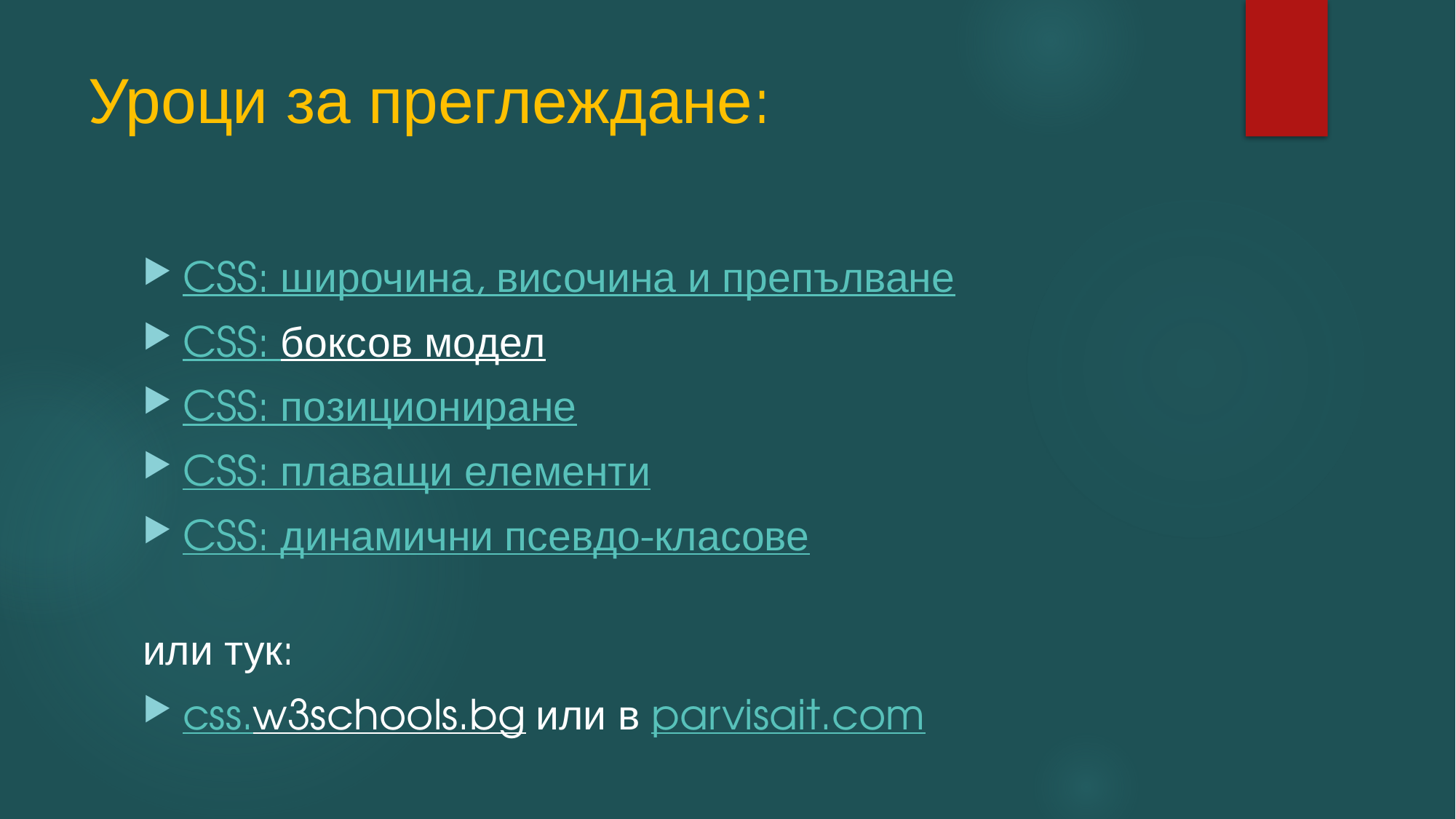

# Уроци за преглеждане:
CSS: широчина, височина и препълване
CSS: боксов модел
CSS: позициониране
CSS: плаващи елементи
CSS: динамични псевдо-класове
или тук:
css.w3schools.bg или в parvisait.com